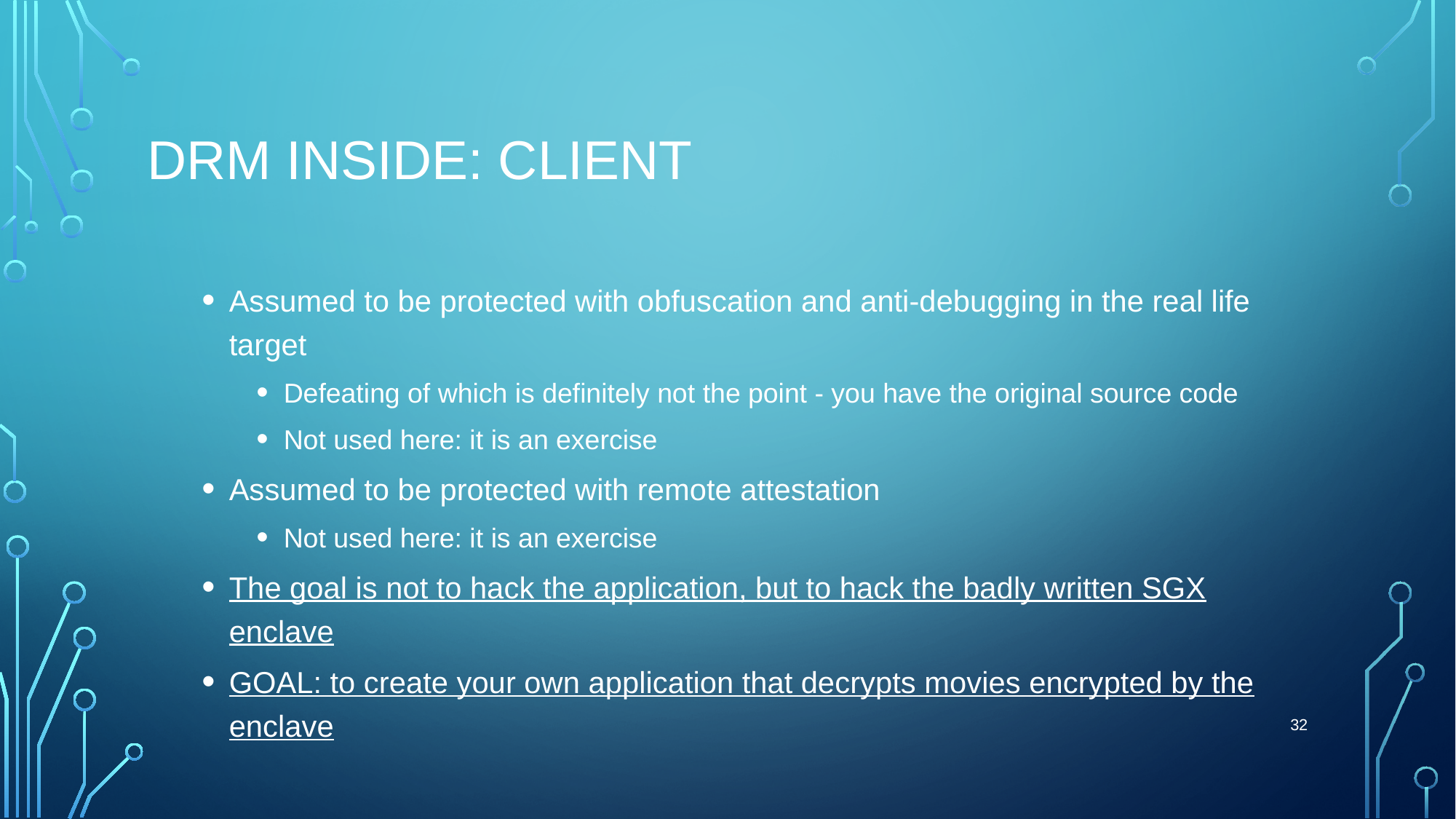

# DRM inside: client
Assumed to be protected with obfuscation and anti-debugging in the real life target
Defeating of which is definitely not the point - you have the original source code
Not used here: it is an exercise
Assumed to be protected with remote attestation
Not used here: it is an exercise
The goal is not to hack the application, but to hack the badly written SGX enclave
GOAL: to create your own application that decrypts movies encrypted by the enclave

32